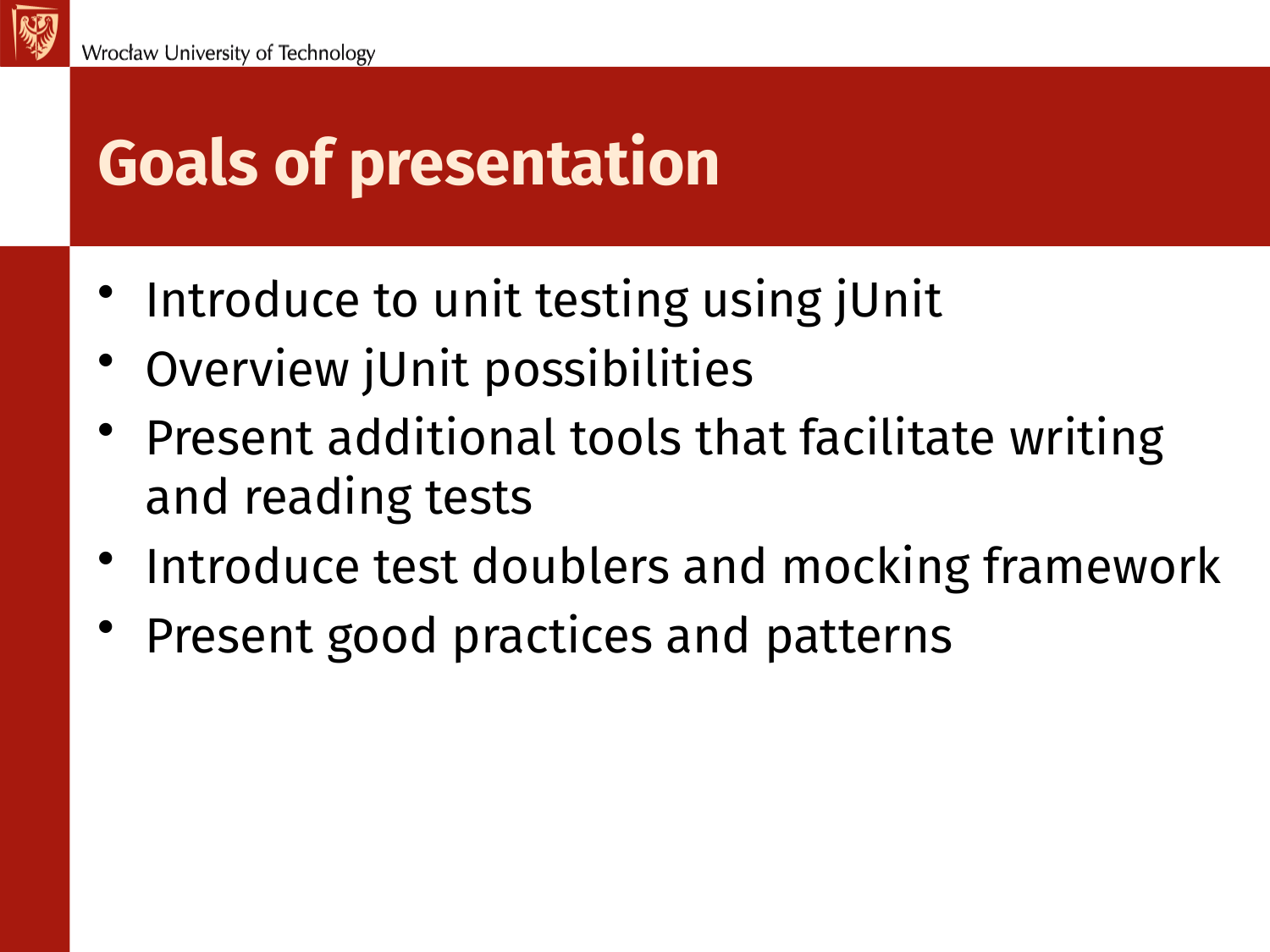

# Goals of presentation
Introduce to unit testing using jUnit
Overview jUnit possibilities
Present additional tools that facilitate writing and reading tests
Introduce test doublers and mocking framework
Present good practices and patterns